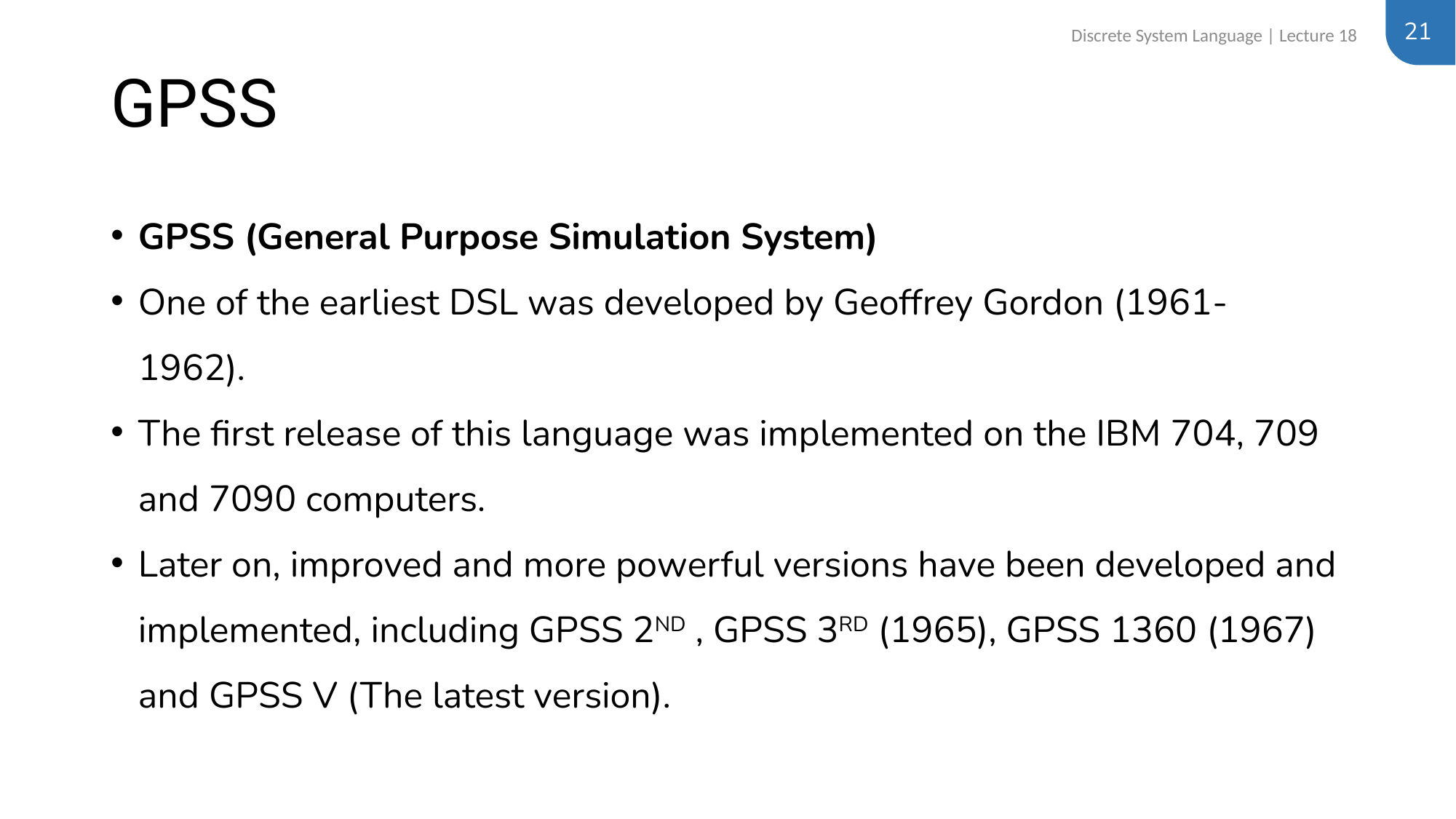

21
Discrete System Language | Lecture 18
# GPSS
GPSS (General Purpose Simulation System)
One of the earliest DSL was developed by Geoffrey Gordon (1961- 1962).
The first release of this language was implemented on the IBM 704, 709 and 7090 computers.
Later on, improved and more powerful versions have been developed and implemented, including GPSS 2ND , GPSS 3RD (1965), GPSS 1360 (1967) and GPSS V (The latest version).